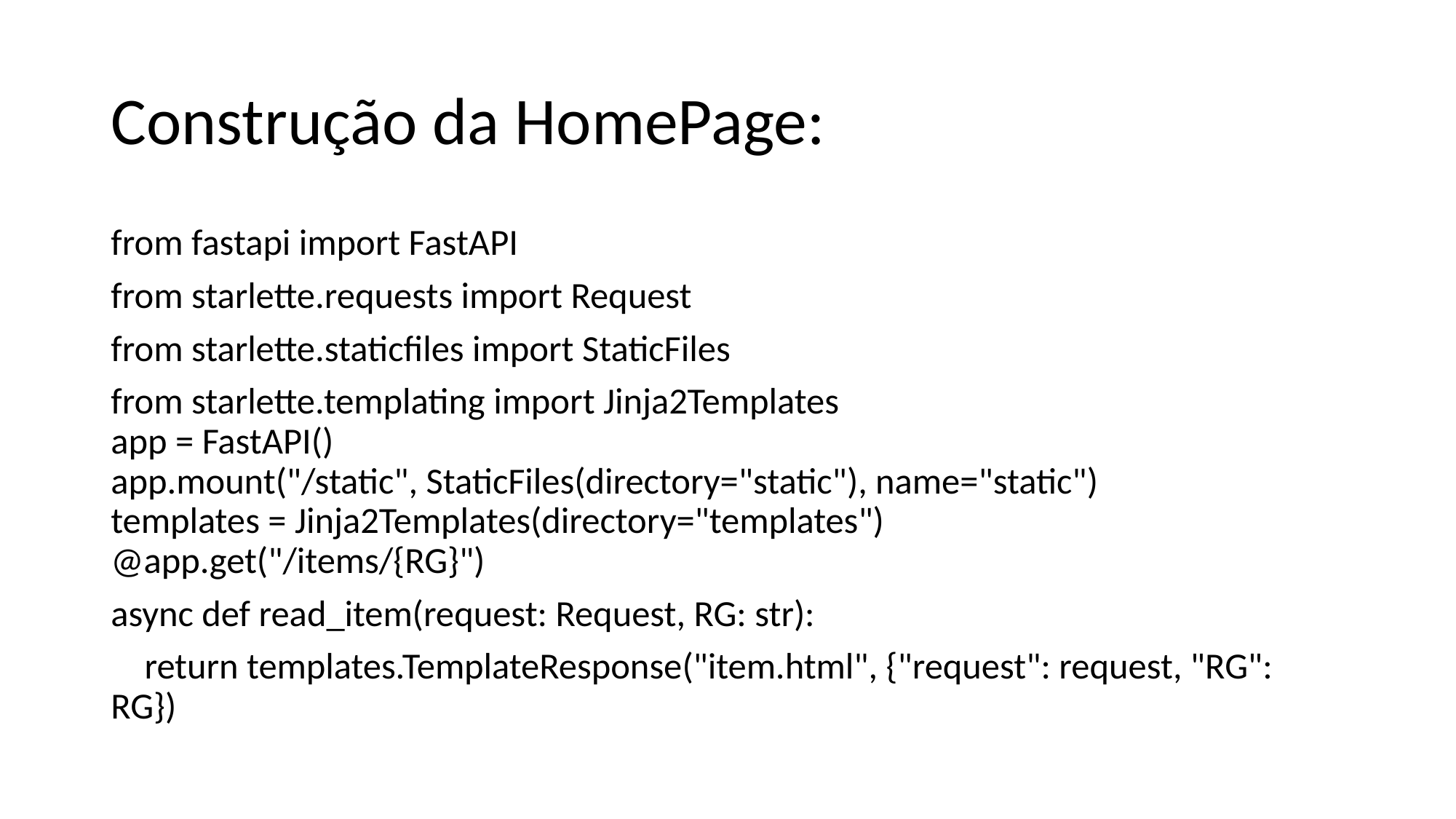

# Construção da HomePage:
from fastapi import FastAPI
from starlette.requests import Request
from starlette.staticfiles import StaticFiles
from starlette.templating import Jinja2Templates
app = FastAPI()
app.mount("/static", StaticFiles(directory="static"), name="static")
templates = Jinja2Templates(directory="templates")
@app.get("/items/{RG}")
async def read_item(request: Request, RG: str):
    return templates.TemplateResponse("item.html", {"request": request, "RG": RG})